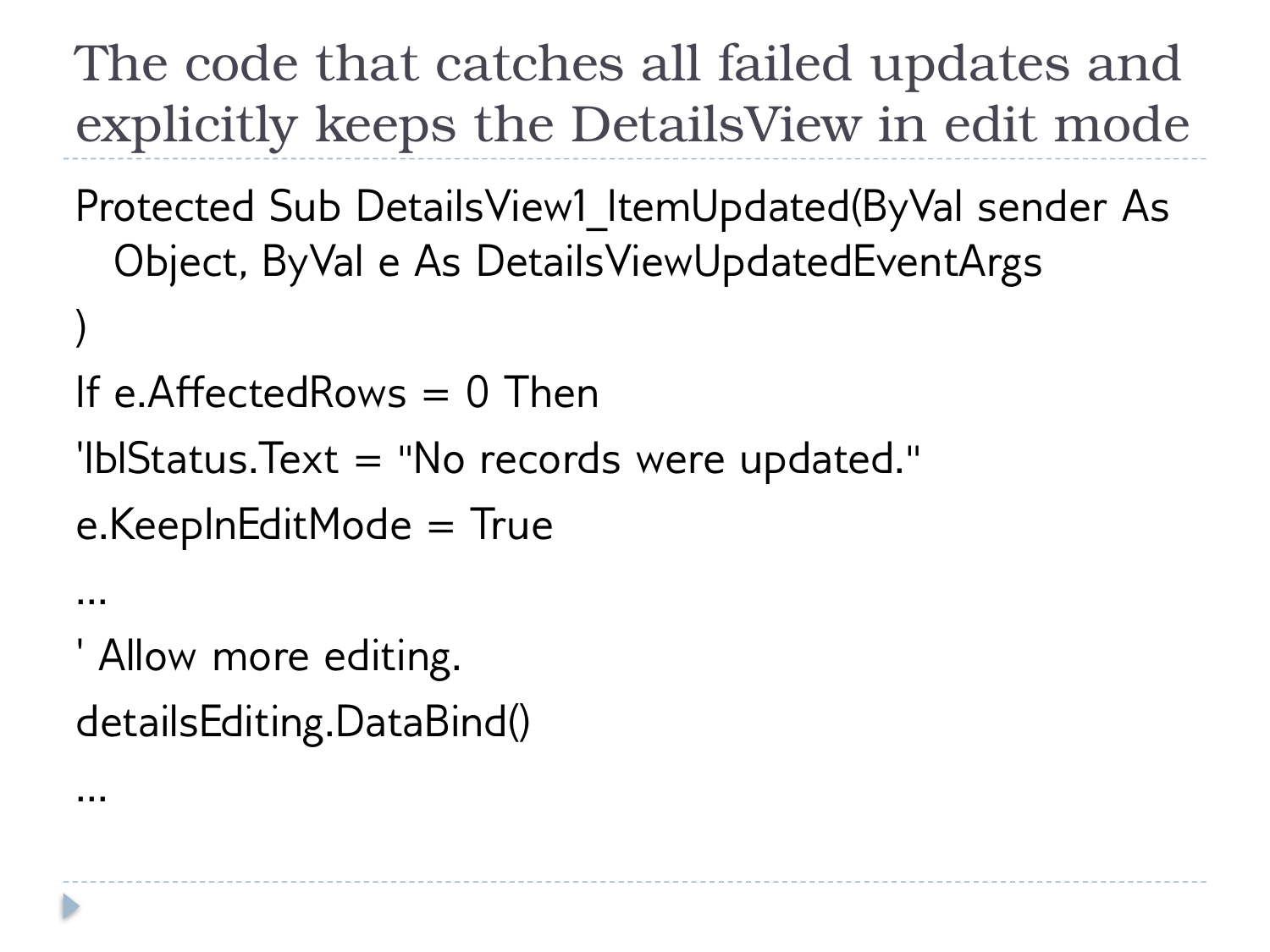

# The code that catches all failed updates and explicitly keeps the DetailsView in edit mode
Protected Sub DetailsView1_ItemUpdated(ByVal sender As Object, ByVal e As DetailsViewUpdatedEventArgs
)
If e.AffectedRows = 0 Then
'lblStatus.Text = "No records were updated."
e.KeepInEditMode = True
...
' Allow more editing.
detailsEditing.DataBind()
...